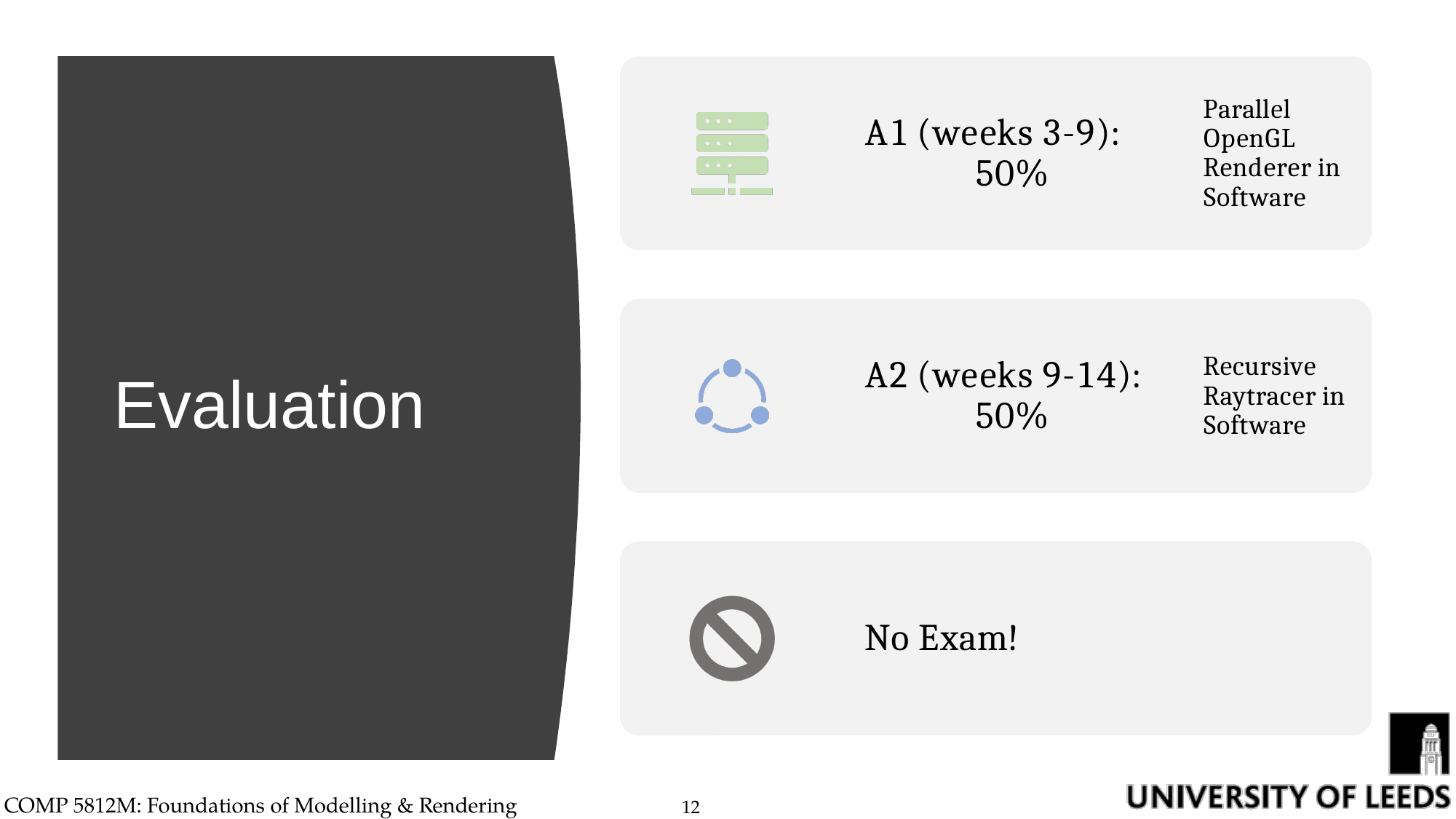

A1 (weeks 3-9):	50%
Parallel OpenGL Renderer in Software
A2 (weeks 9-14):	50%
Recursive Raytracer in Software
No Exam!

# Evaluation